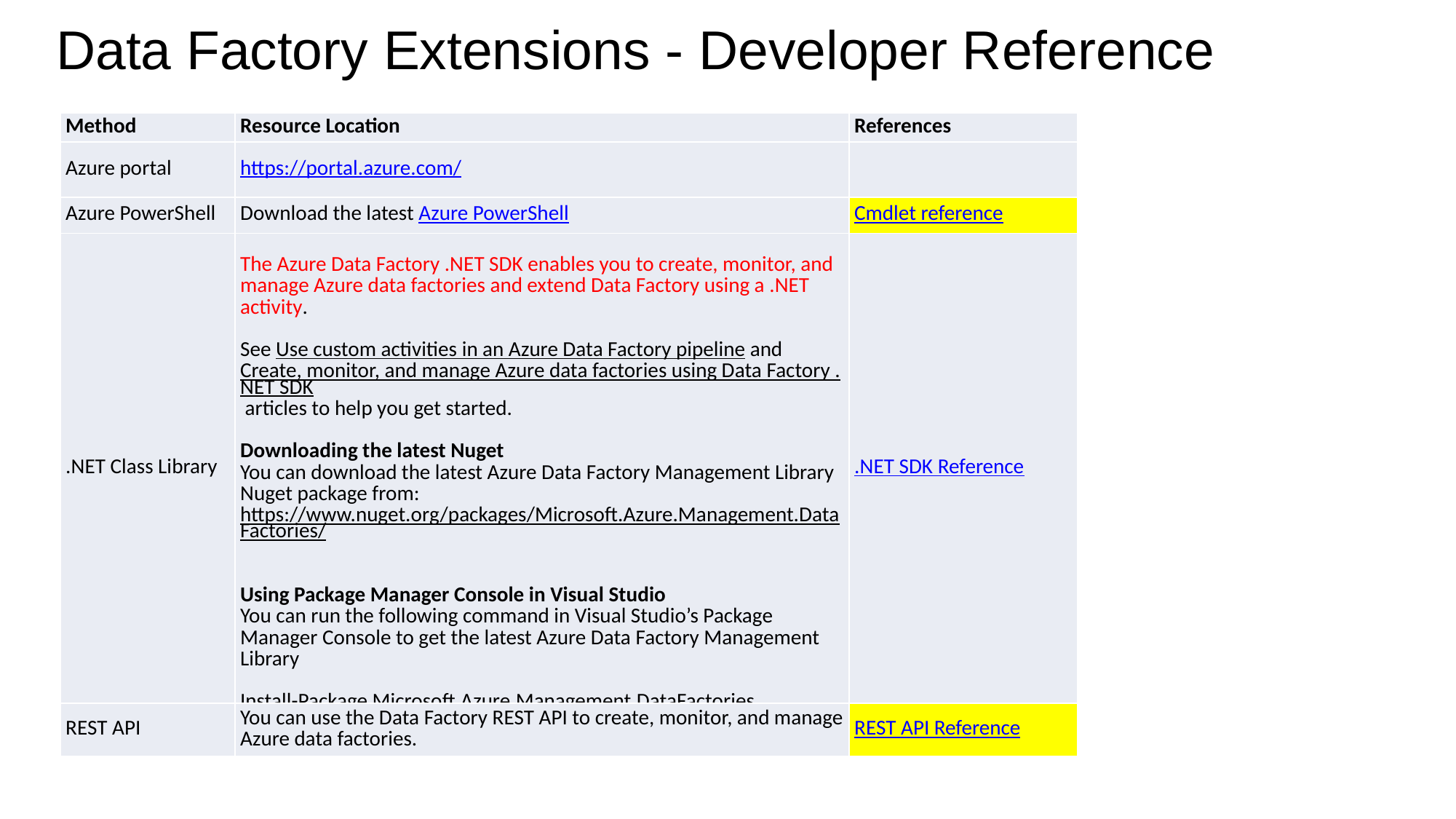

# Data Factory Extensions - Developer Reference
| Method | Resource Location | References |
| --- | --- | --- |
| Azure portal | https://portal.azure.com/ |  |
| Azure PowerShell | Download the latest Azure PowerShell | Cmdlet reference |
| .NET Class Library | The Azure Data Factory .NET SDK enables you to create, monitor, and manage Azure data factories and extend Data Factory using a .NET activity. See Use custom activities in an Azure Data Factory pipeline and Create, monitor, and manage Azure data factories using Data Factory .NET SDK articles to help you get started. Downloading the latest Nuget You can download the latest Azure Data Factory Management Library Nuget package from: https://www.nuget.org/packages/Microsoft.Azure.Management.DataFactories/ Using Package Manager Console in Visual Studio You can run the following command in Visual Studio’s Package Manager Console to get the latest Azure Data Factory Management Library Install-Package Microsoft.Azure.Management.DataFactories | .NET SDK Reference |
| REST API | You can use the Data Factory REST API to create, monitor, and manage Azure data factories. | REST API Reference |